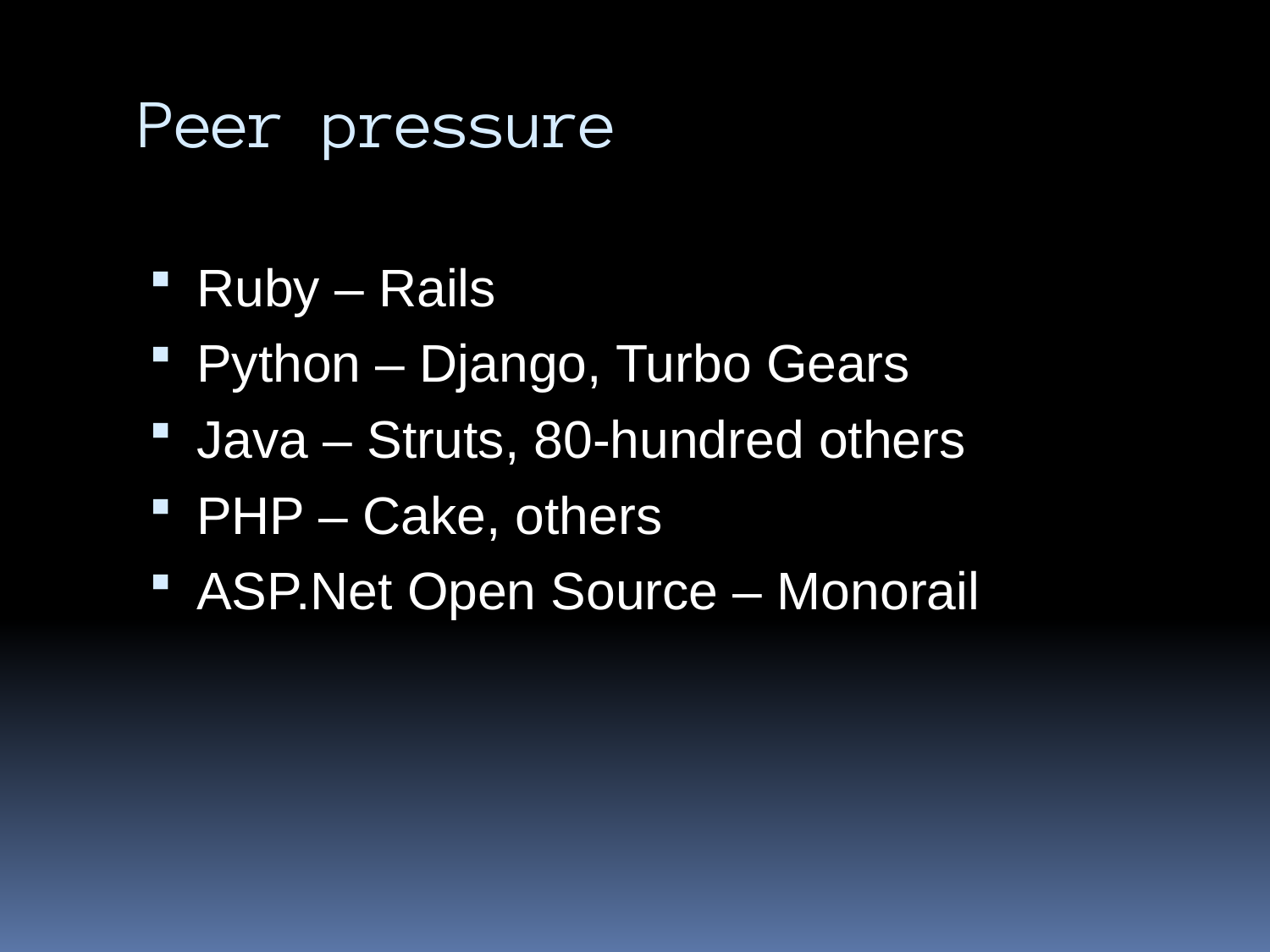

# Peer pressure
Ruby – Rails
Python – Django, Turbo Gears
Java – Struts, 80-hundred others
PHP – Cake, others
ASP.Net Open Source – Monorail